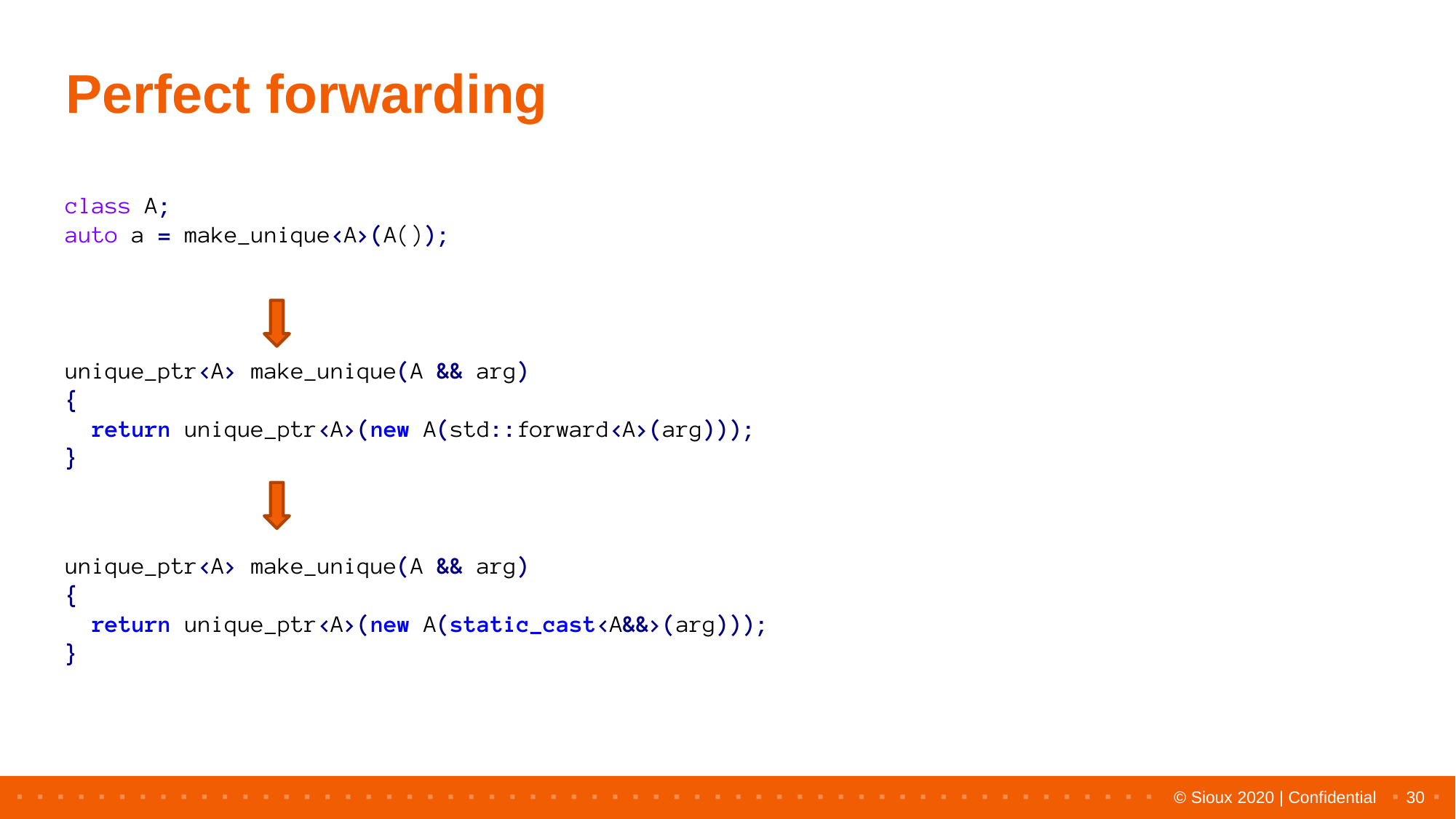

# Perfect forwarding
class A;
auto a = make_unique<A>(A());

unique_ptr<A> make_unique(A && arg)
{
  return unique_ptr<A>(new A(std::forward<A>(arg)));
}

unique_ptr<A> make_unique(A && arg)
{
  return unique_ptr<A>(new A(static_cast<A&&>(arg)));
}
30
© Sioux 2020 | Confidential